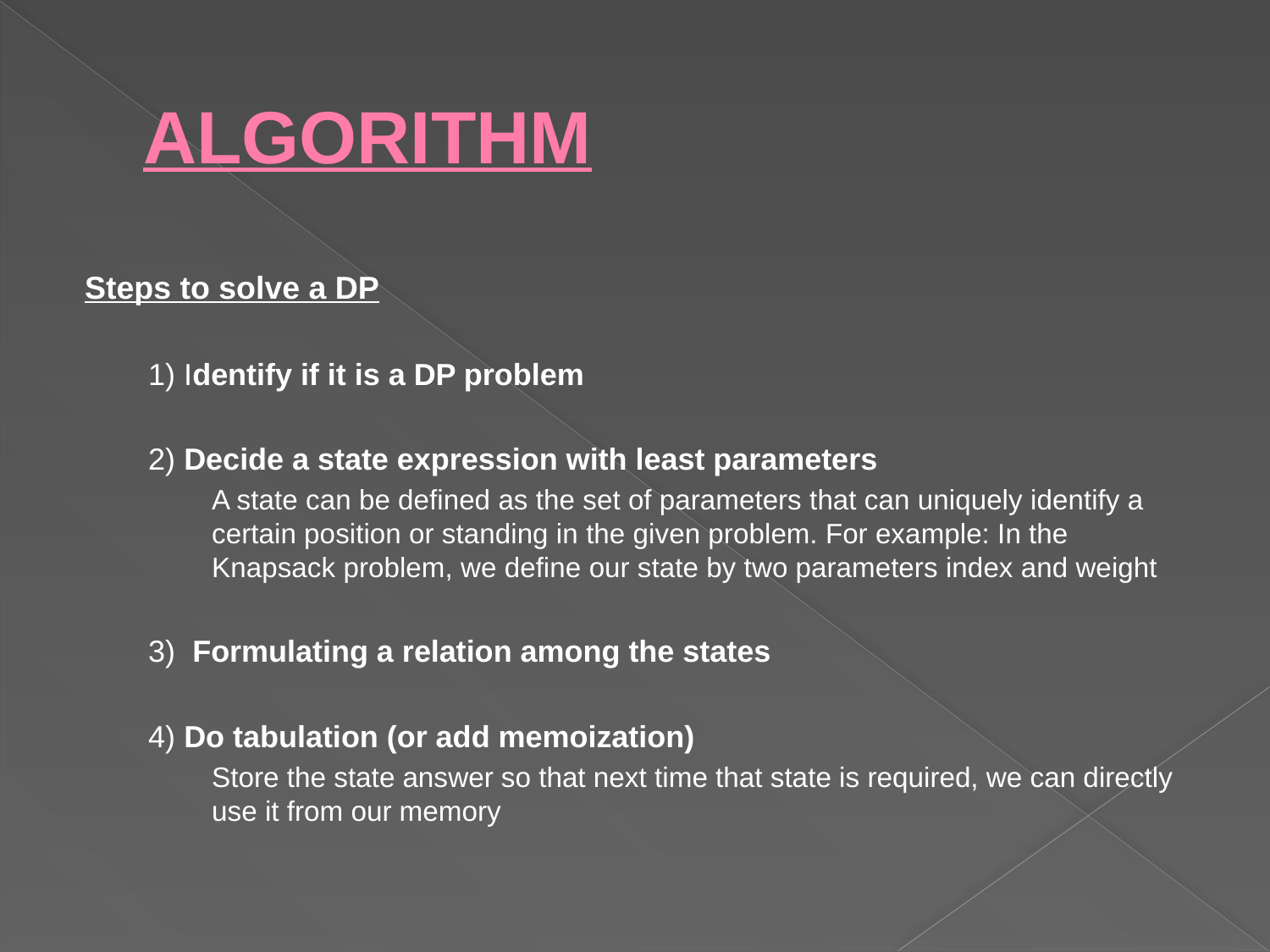

# ALGORITHM
Steps to solve a DP

1) Identify if it is a DP problem

2) Decide a state expression with least parameters
A state can be defined as the set of parameters that can uniquely identify a certain position or standing in the given problem. For example: In the Knapsack problem, we define our state by two parameters index and weight

3)  Formulating a relation among the states

4) Do tabulation (or add memoization)
Store the state answer so that next time that state is required, we can directly use it from our memory